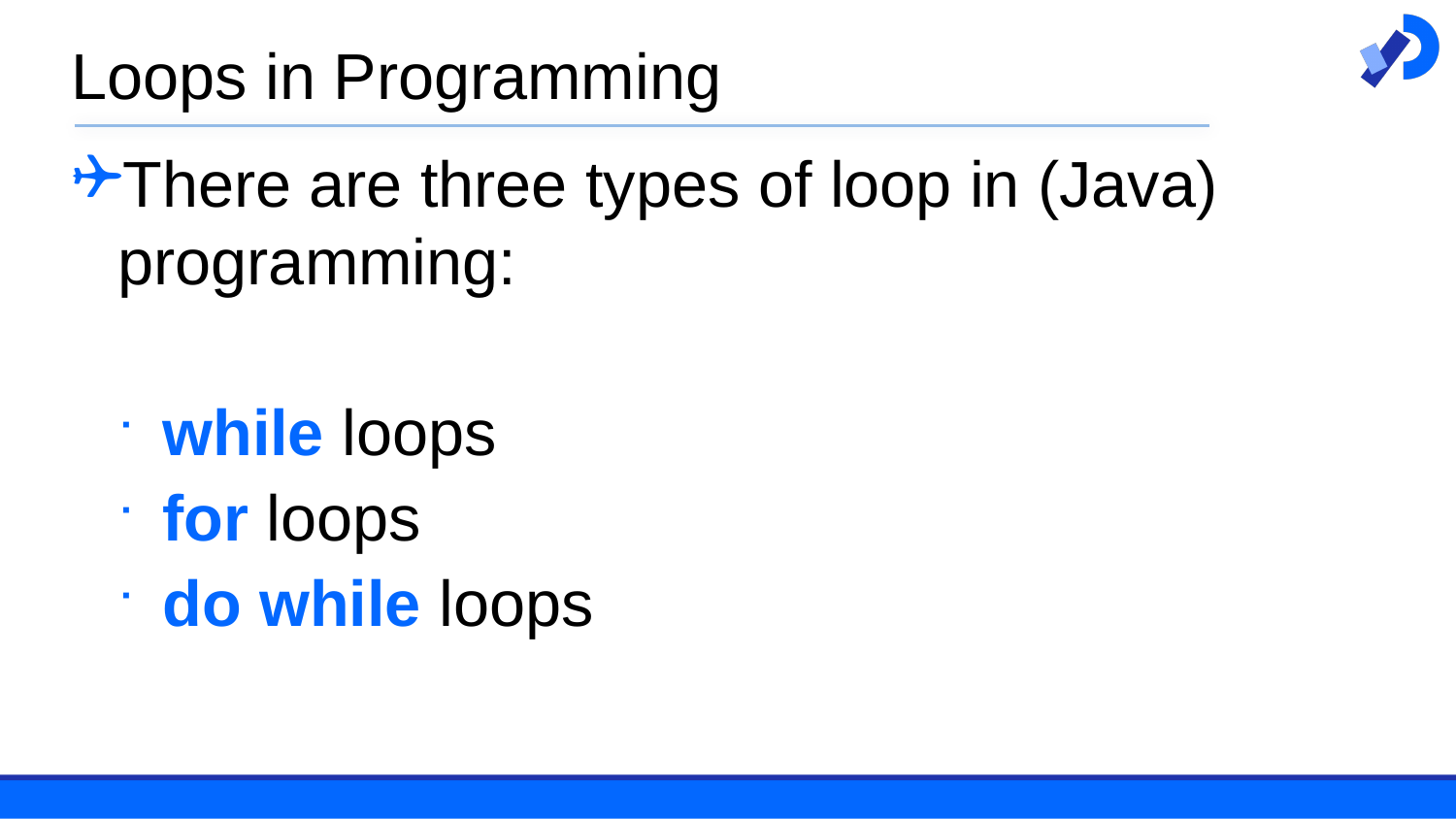

# Loops in Programming
There are three types of loop in (Java) programming:

while loops
for loops
do while loops